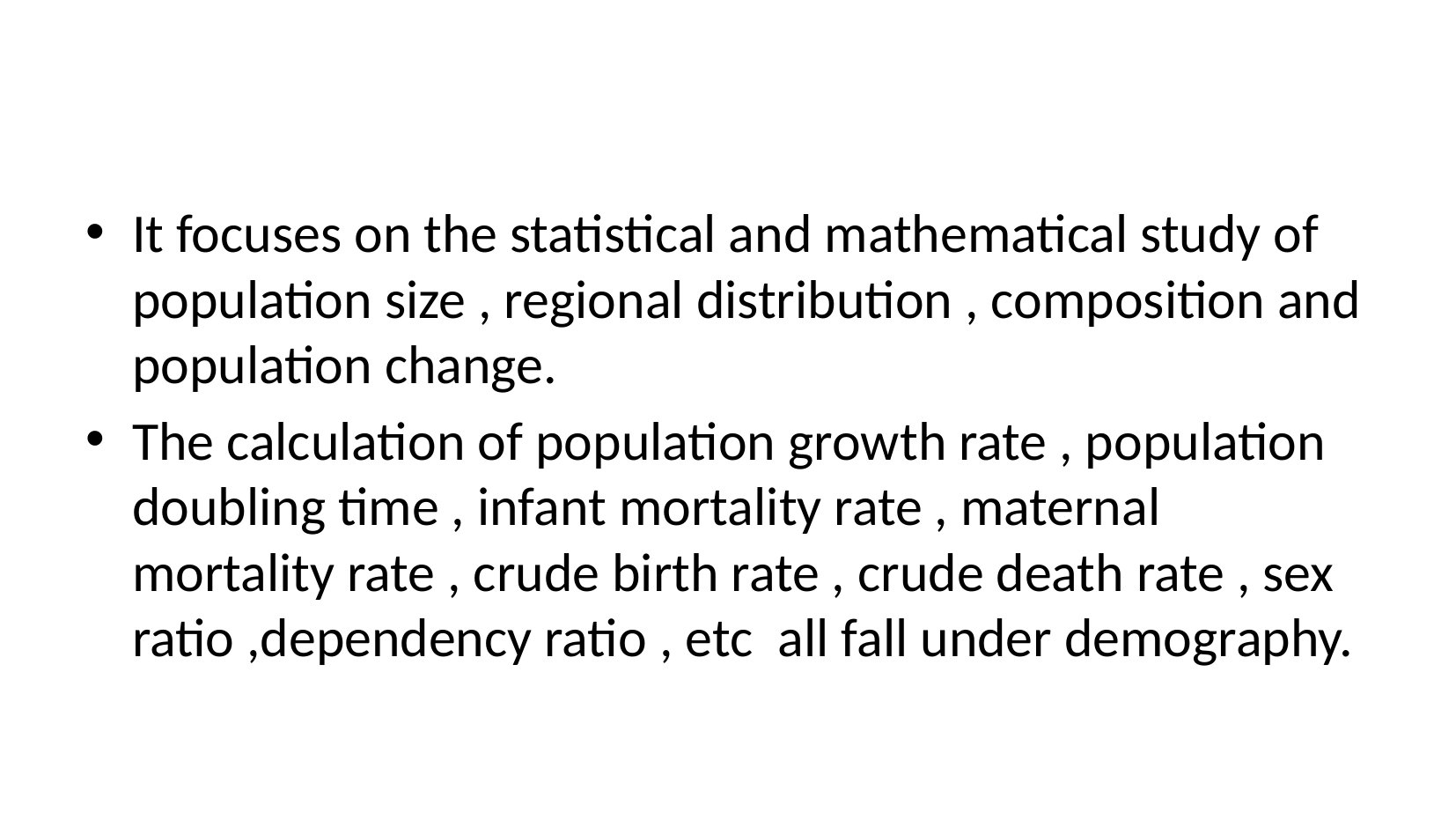

#
It focuses on the statistical and mathematical study of population size , regional distribution , composition and population change.
The calculation of population growth rate , population doubling time , infant mortality rate , maternal mortality rate , crude birth rate , crude death rate , sex ratio ,dependency ratio , etc  all fall under demography.